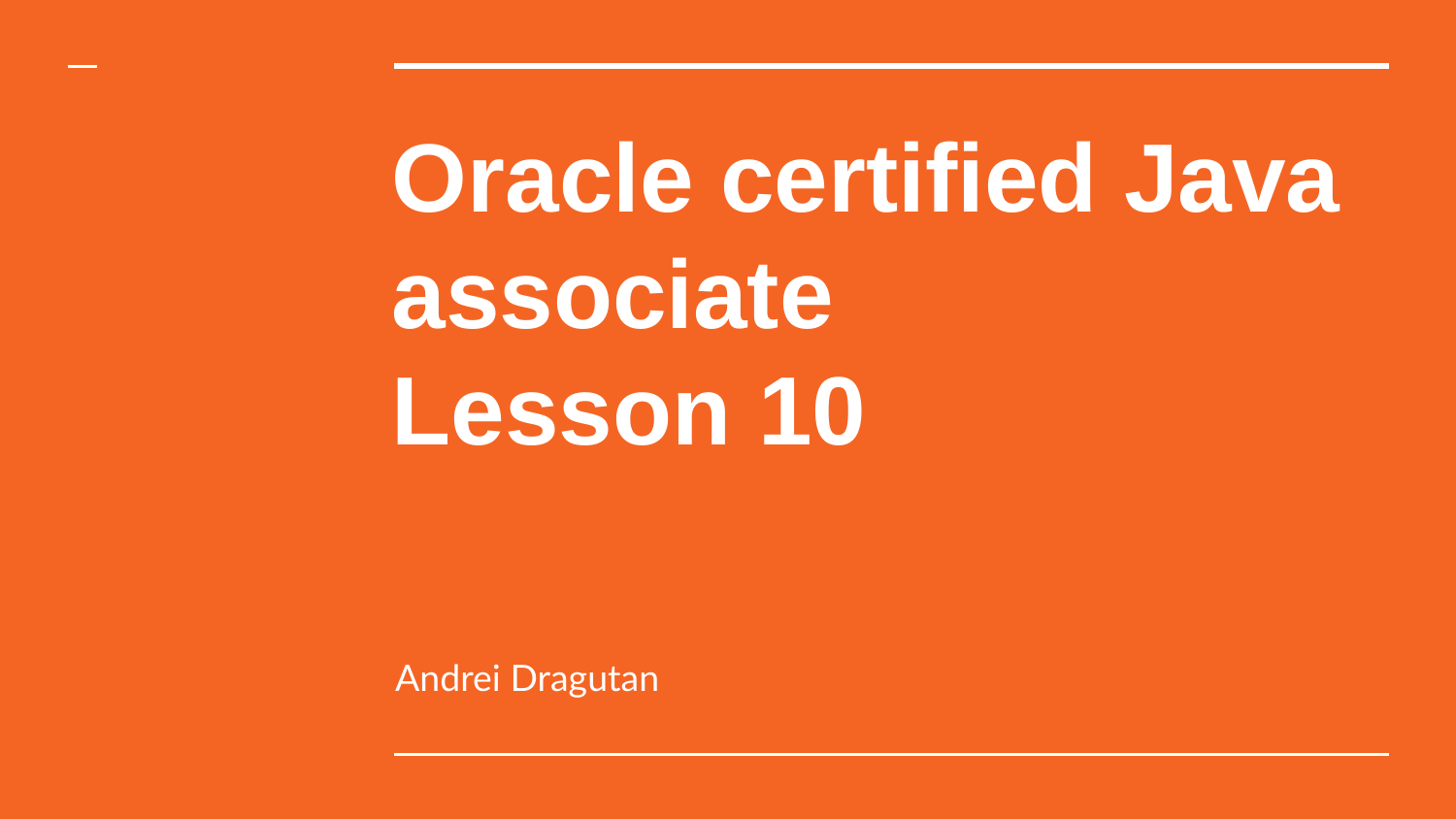

# Oracle certified Java associate
Lesson 10
Andrei Dragutan